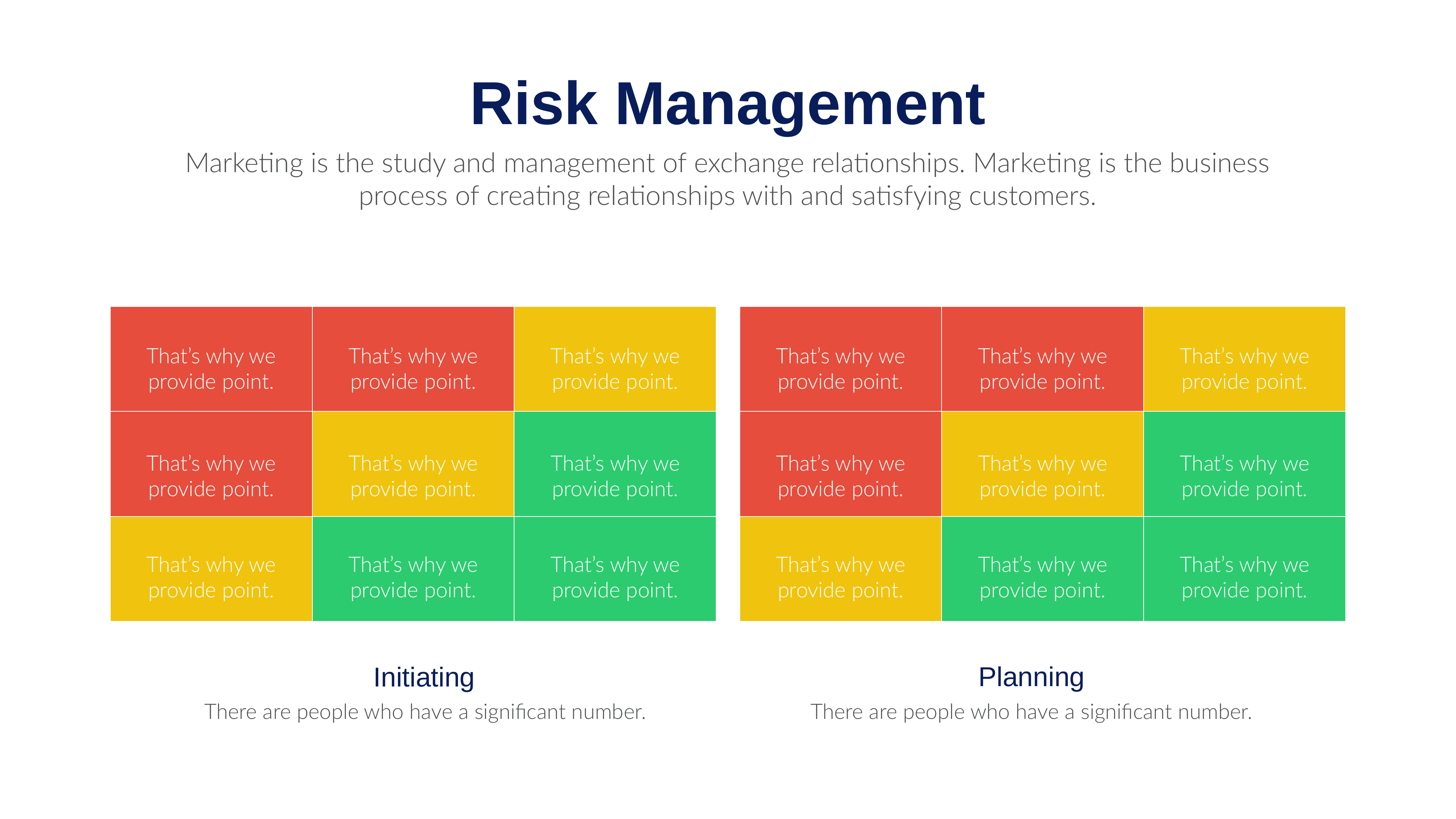

Risk Management
Marketing is the study and management of exchange relationships. Marketing is the business process of creating relationships with and satisfying customers.

That’s why we provide point.
That’s why we provide point.
That’s why we provide point.

That’s why we provide point.
That’s why we provide point.
That’s why we provide point.

That’s why we provide point.
That’s why we provide point.
That’s why we provide point.

That’s why we provide point.
That’s why we provide point.
That’s why we provide point.

That’s why we provide point.
That’s why we provide point.
That’s why we provide point.

That’s why we provide point.
That’s why we provide point.
That’s why we provide point.
Planning
There are people who have a significant number.
Initiating
There are people who have a significant number.